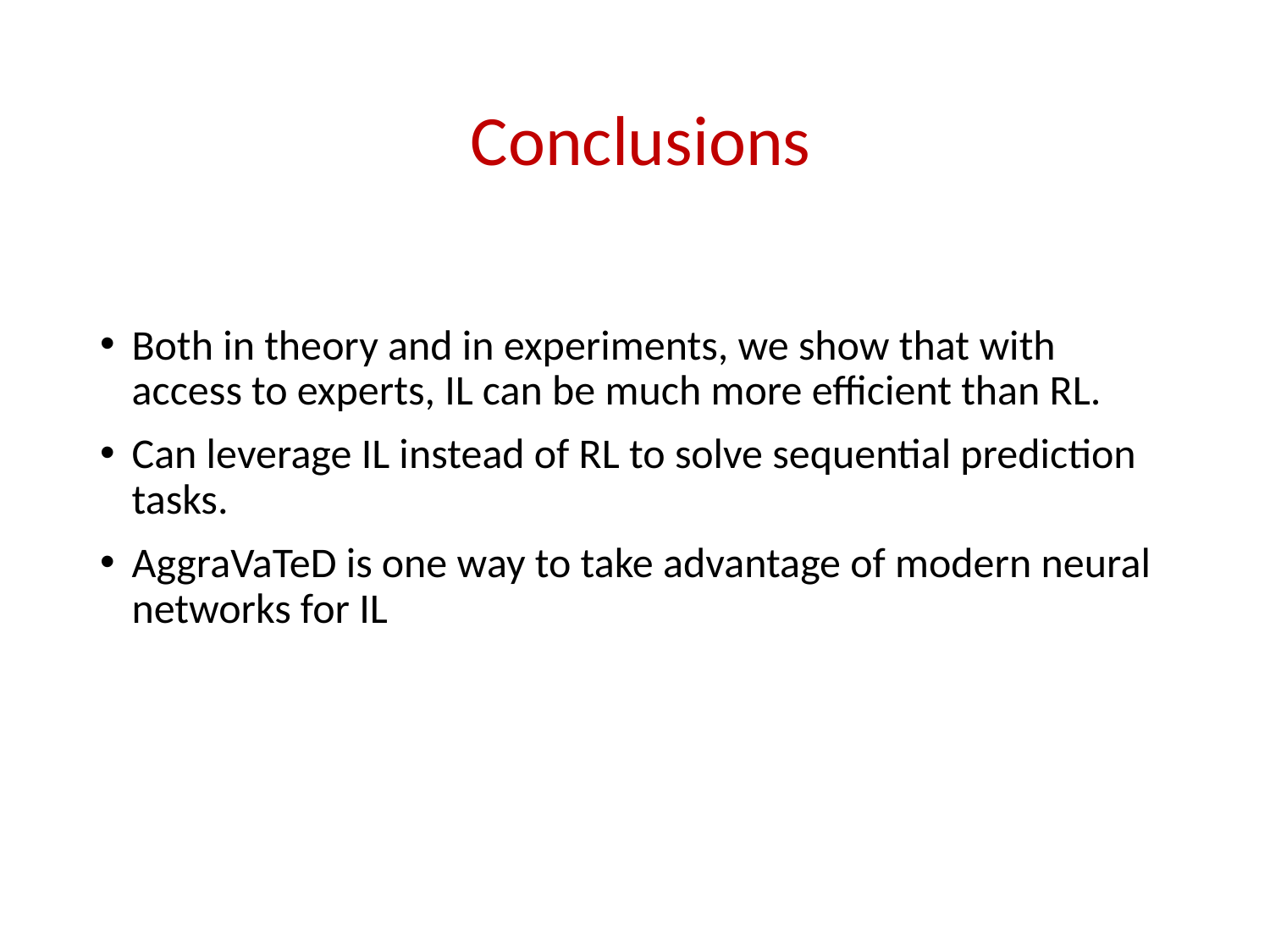

# Conclusions
Both in theory and in experiments, we show that with access to experts, IL can be much more efficient than RL.
Can leverage IL instead of RL to solve sequential prediction tasks.
AggraVaTeD is one way to take advantage of modern neural networks for IL